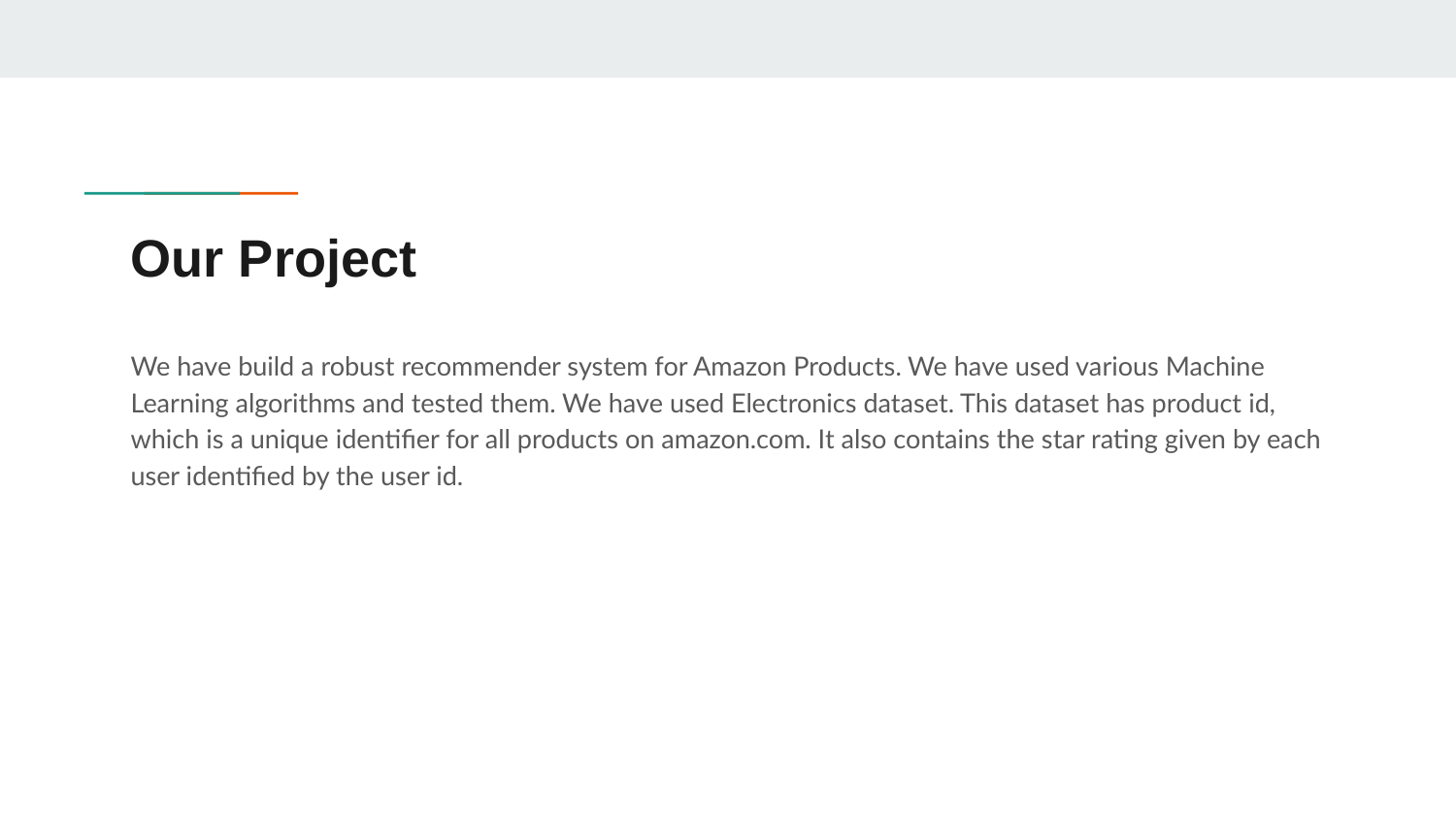

# Our Project
We have build a robust recommender system for Amazon Products. We have used various Machine Learning algorithms and tested them. We have used Electronics dataset. This dataset has product id, which is a unique identifier for all products on amazon.com. It also contains the star rating given by each user identified by the user id.